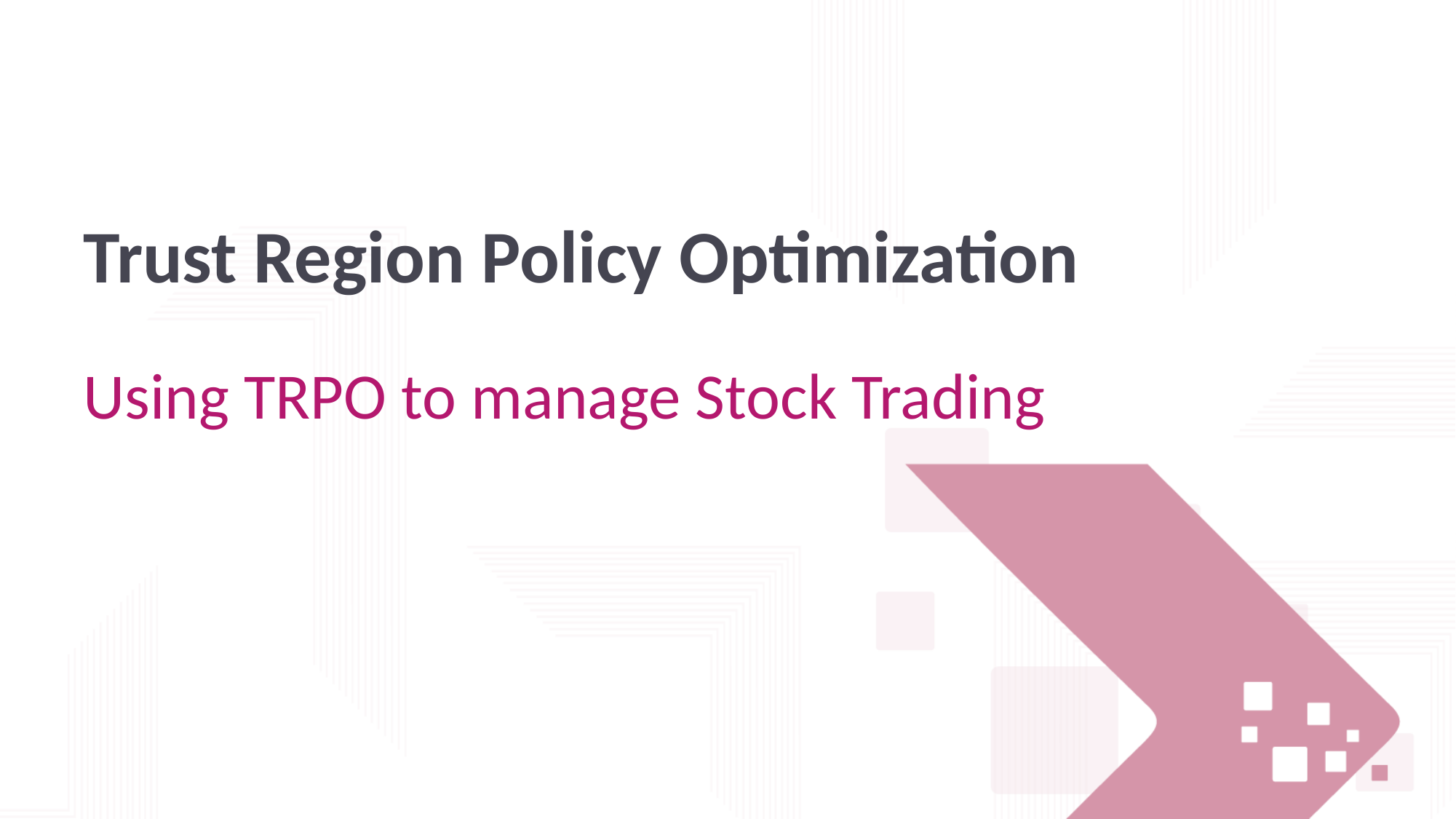

# Trust Region Policy Optimization
Using TRPO to manage Stock Trading